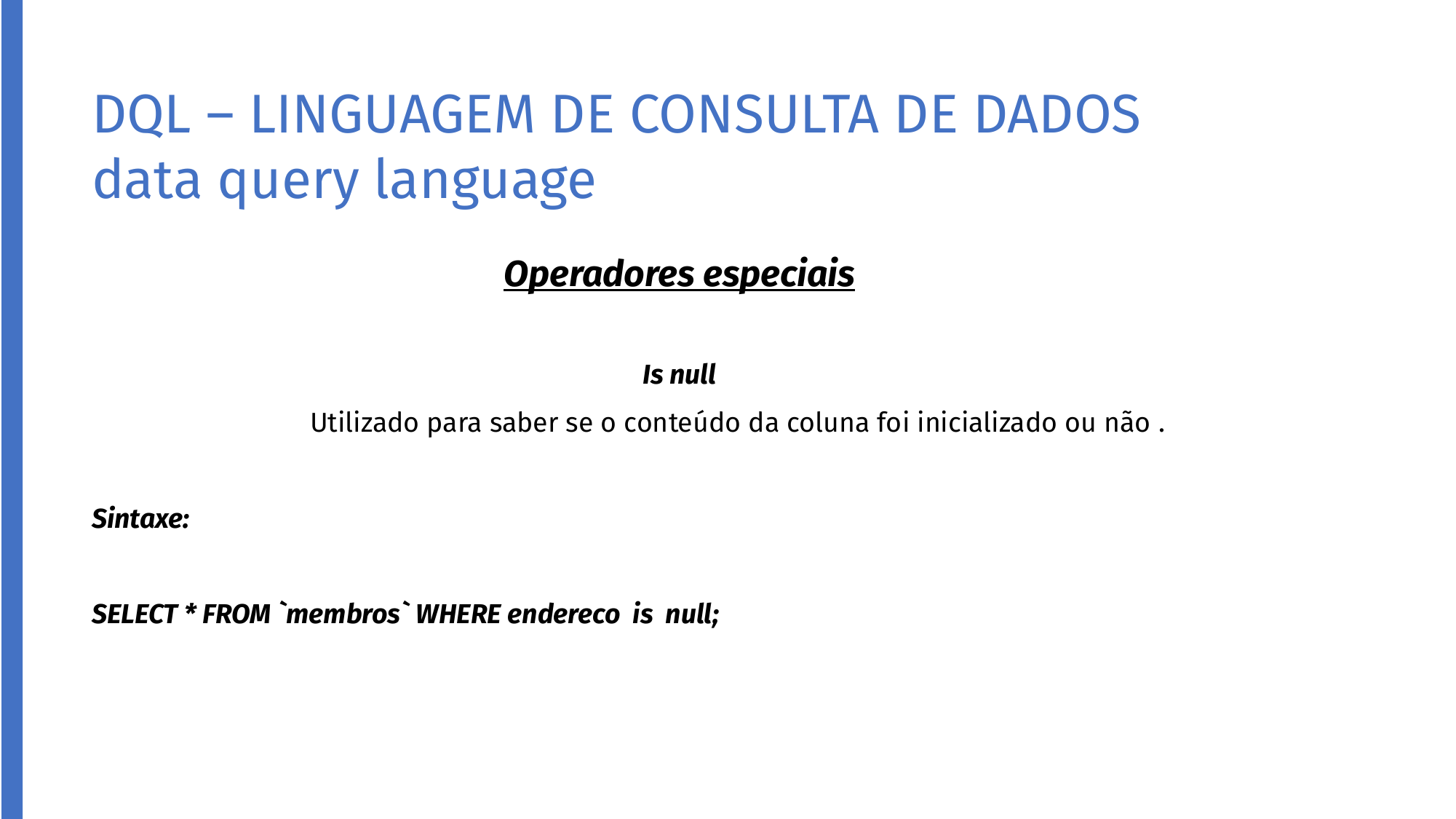

# DQL – LINGUAGEM DE CONSULTA DE DADOS data query language
Operadores especiais

Is null
		Utilizado para saber se o conteúdo da coluna foi inicializado ou não .

Sintaxe:

SELECT * FROM `membros` WHERE endereco  is  null;